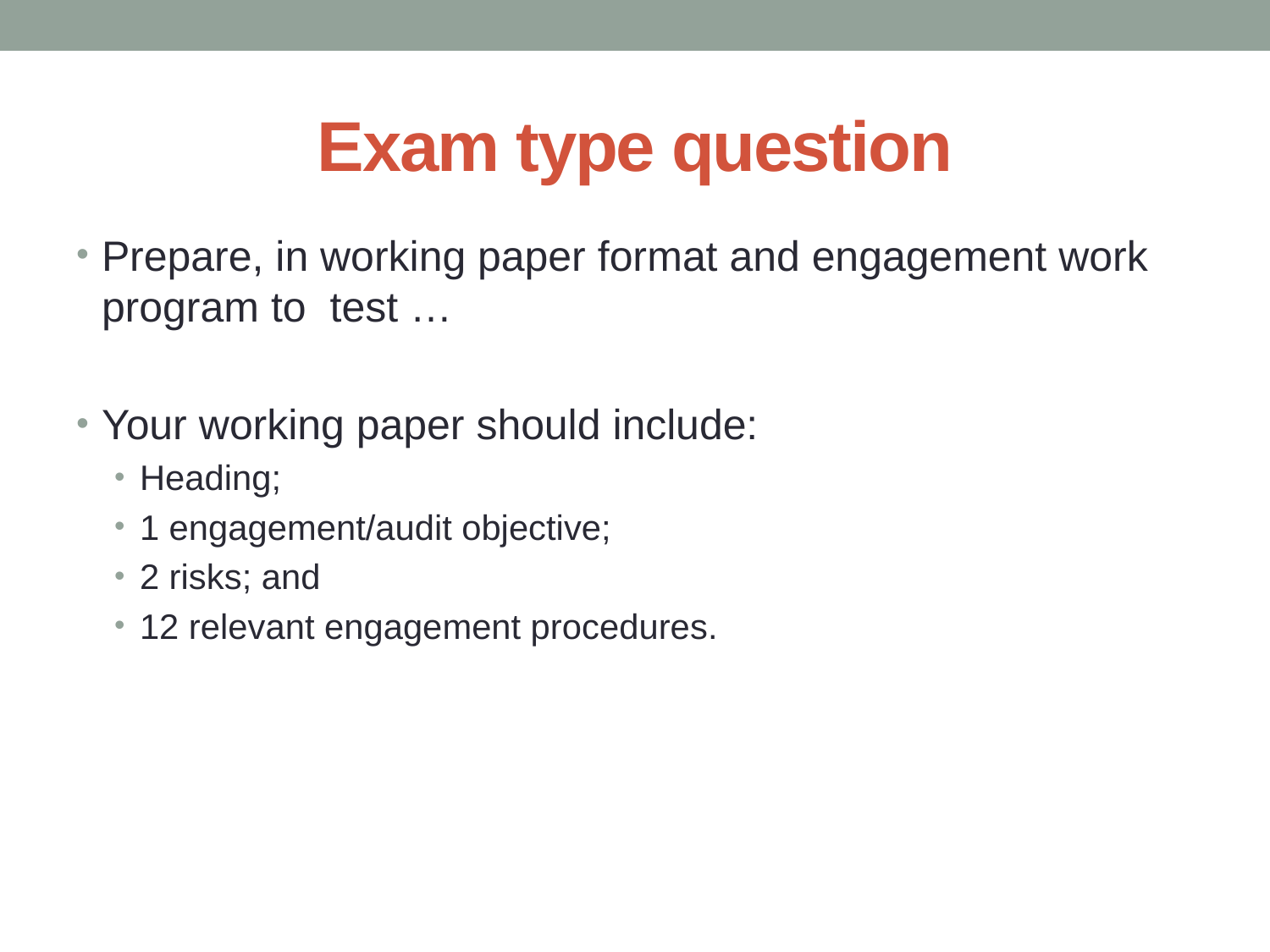

# Exam type question
Prepare, in working paper format and engagement work program to  test …

Your working paper should include:
Heading;
1 engagement/audit objective;
2 risks; and
12 relevant engagement procedures.